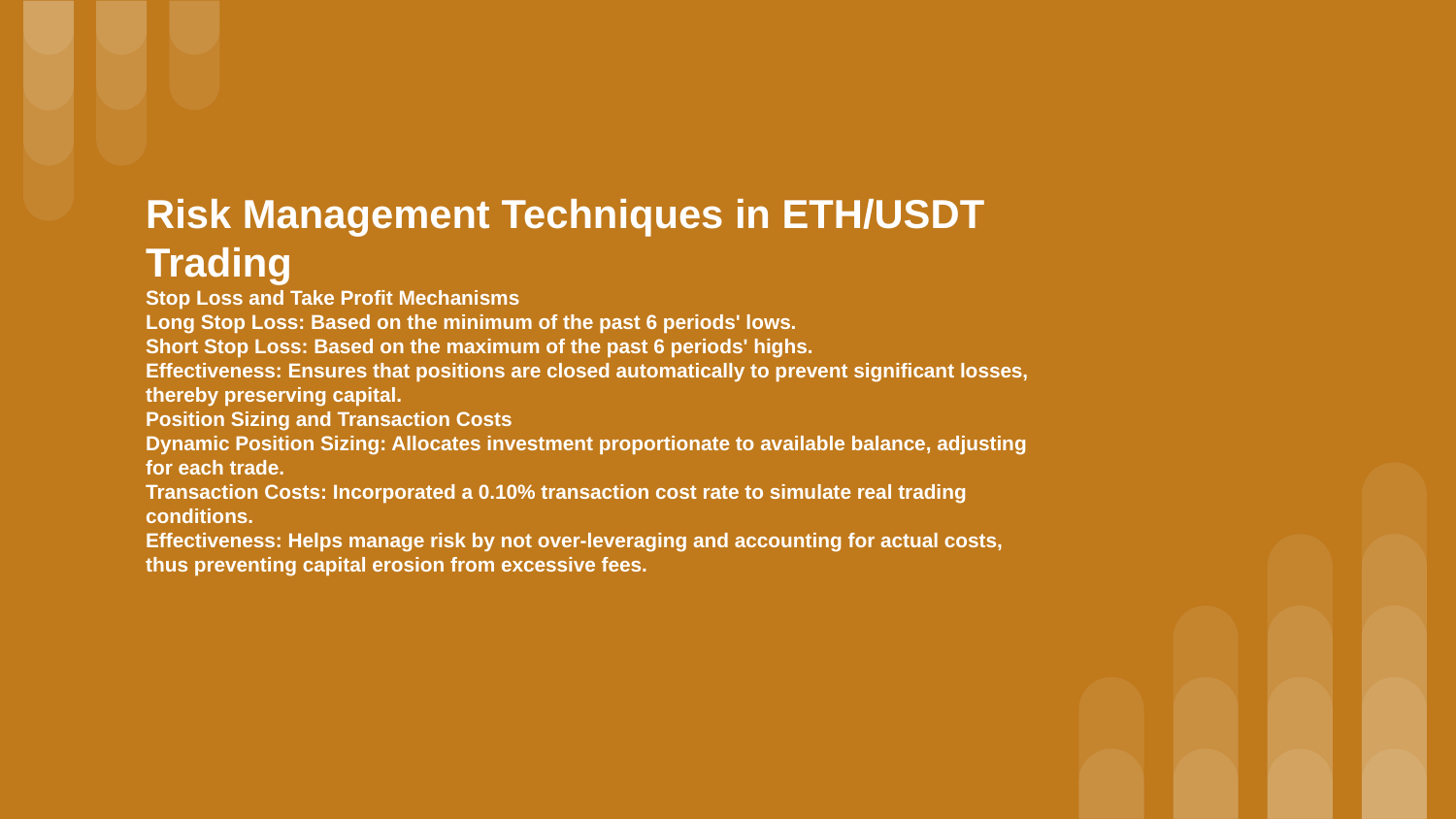

# Risk Management Techniques in ETH/USDT Trading Stop Loss and Take Profit Mechanisms Long Stop Loss: Based on the minimum of the past 6 periods' lows. Short Stop Loss: Based on the maximum of the past 6 periods' highs. Effectiveness: Ensures that positions are closed automatically to prevent significant losses, thereby preserving capital. Position Sizing and Transaction Costs Dynamic Position Sizing: Allocates investment proportionate to available balance, adjusting for each trade. Transaction Costs: Incorporated a 0.10% transaction cost rate to simulate real trading conditions. Effectiveness: Helps manage risk by not over-leveraging and accounting for actual costs, thus preventing capital erosion from excessive fees.